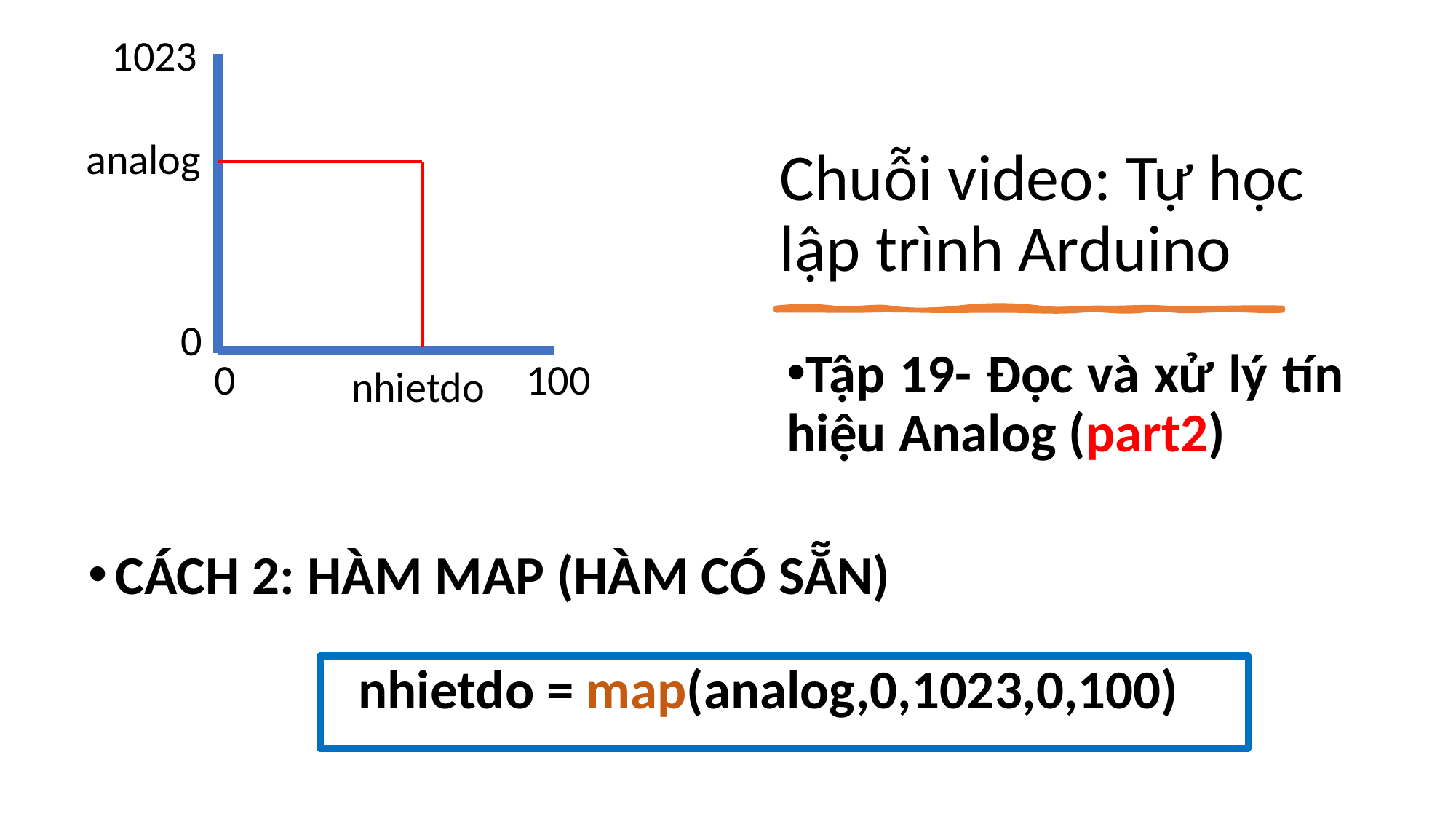

1023
analog
Chuỗi video: Tự học lập trình Arduino
0

Tập 19- Đọc và xử lý tín hiệu Analog (part2)
0
100
nhietdo
CÁCH 2: HÀM MAP (HÀM CÓ SẴN)
nhietdo = map(analog,0,1023,0,100)